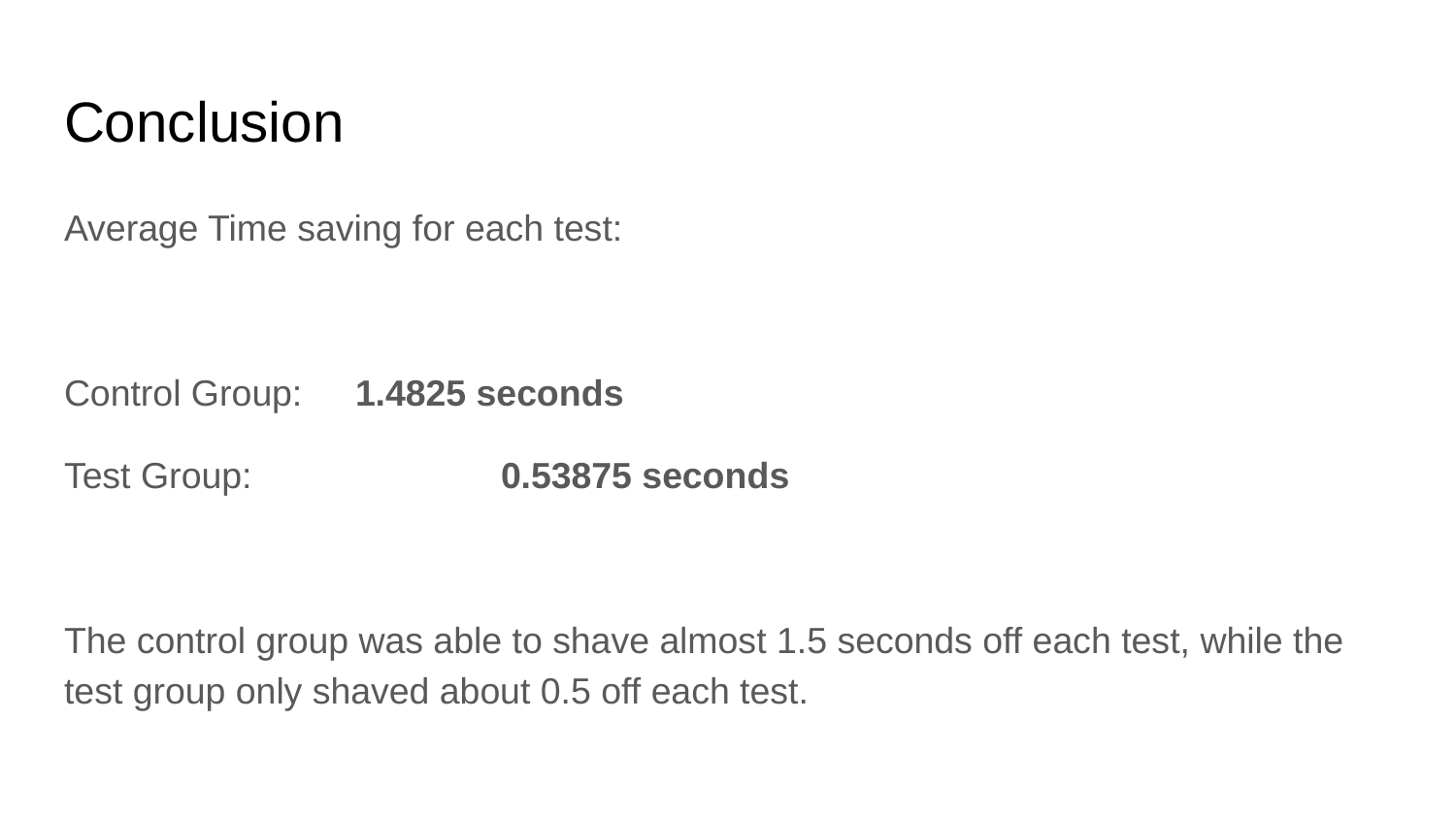

# Conclusion
Average Time saving for each test:

Control Group: 	1.4825 seconds
Test Group: 		0.53875 seconds

The control group was able to shave almost 1.5 seconds off each test, while the test group only shaved about 0.5 off each test.